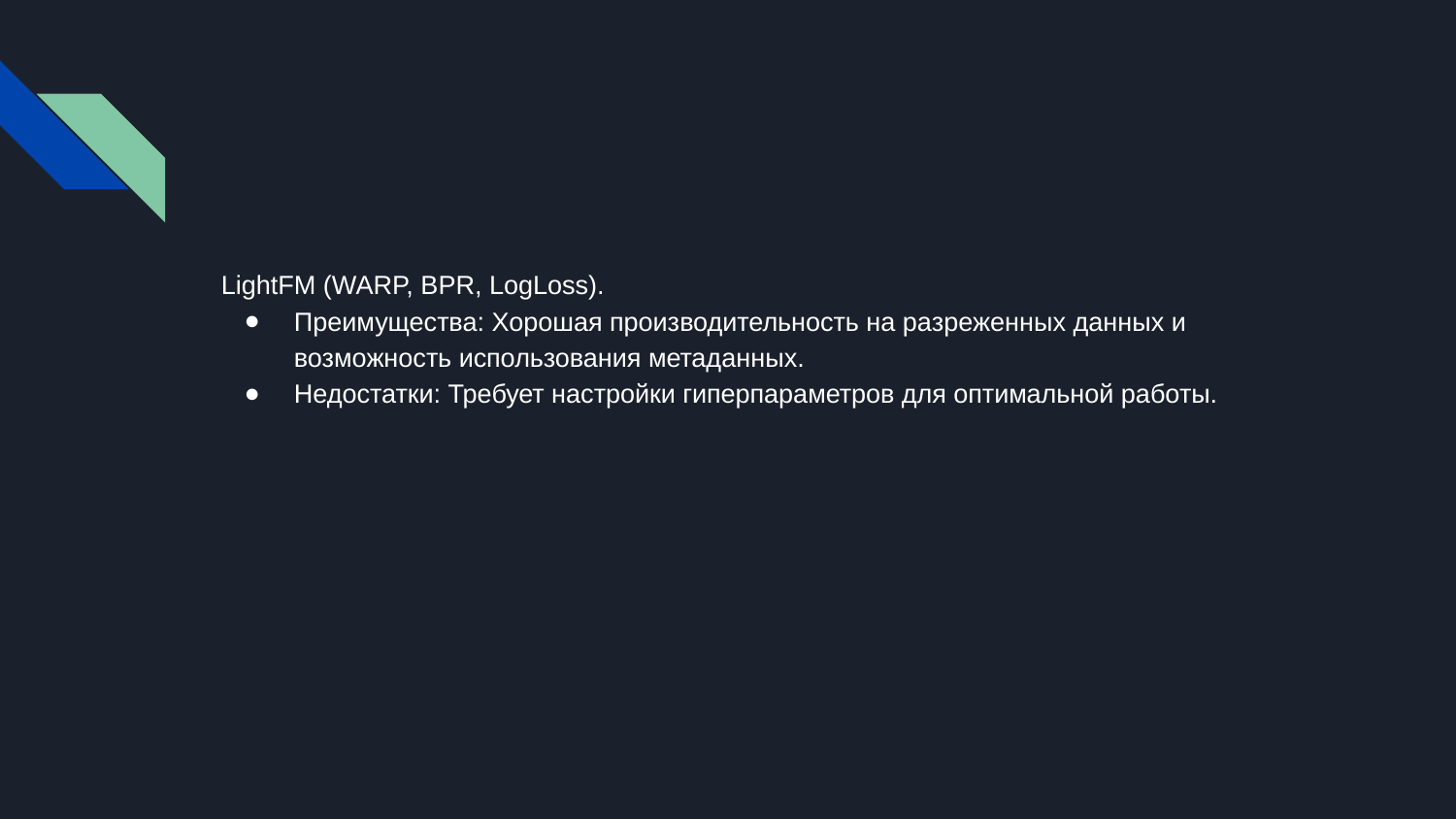

#
LightFM (WARP, BPR, LogLoss).
Преимущества: Хорошая производительность на разреженных данных и возможность использования метаданных.
Недостатки: Требует настройки гиперпараметров для оптимальной работы.